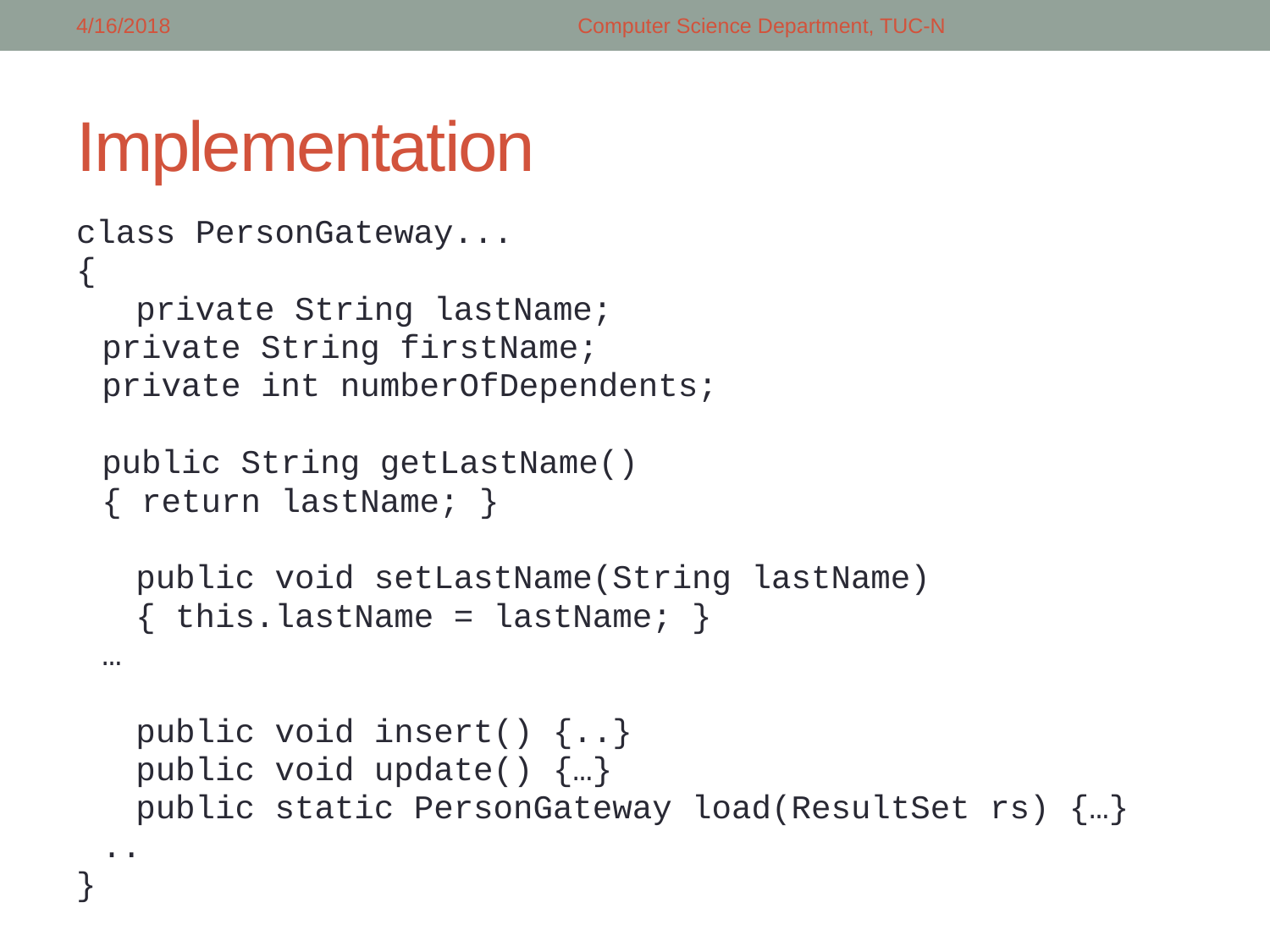

4/16/2018
Computer Science Department, TUC-N
# Implementation
class PersonGateway...
{
   private String lastName;
	private String firstName;
	private int numberOfDependents;

	public String getLastName()
	{ return lastName; }

   public void setLastName(String lastName)
   { this.lastName = lastName; }
	…

   public void insert() {..}
   public void update() {…}
   public static PersonGateway load(ResultSet rs) {…}
	..
}